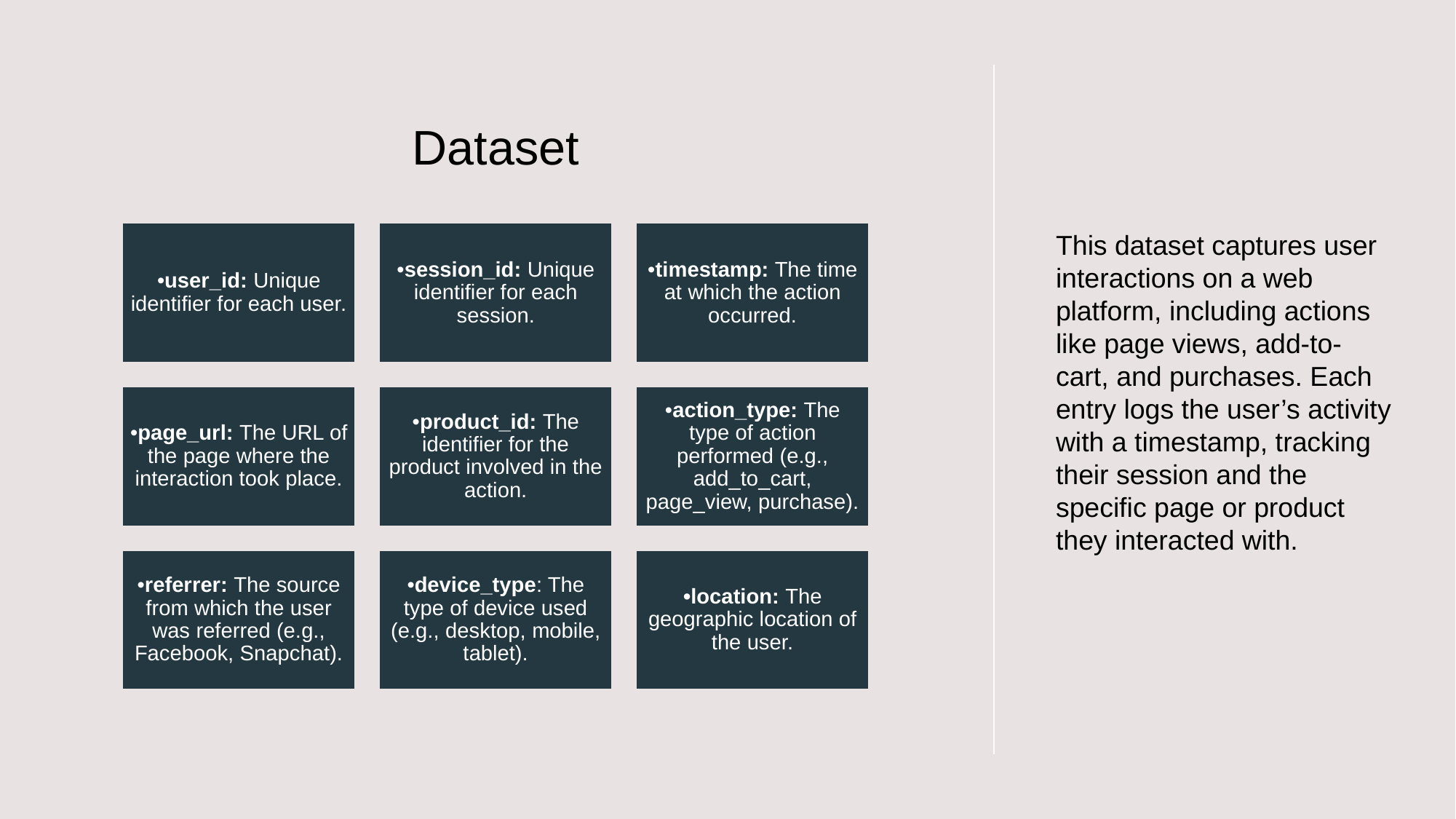

# Dataset
•user_id: Unique identifier for each user.
•session_id: Unique identifier for each session.
•timestamp: The time at which the action occurred.
•page_url: The URL of the page where the interaction took place.
•product_id: The identifier for the product involved in the action.
•action_type: The type of action performed (e.g., add_to_cart, page_view, purchase).
•referrer: The source from which the user was referred (e.g., Facebook, Snapchat).
•device_type: The type of device used (e.g., desktop, mobile, tablet).
•location: The geographic location of the user.
This dataset captures user interactions on a web platform, including actions like page views, add-to-cart, and purchases. Each entry logs the user’s activity with a timestamp, tracking their session and the specific page or product they interacted with.